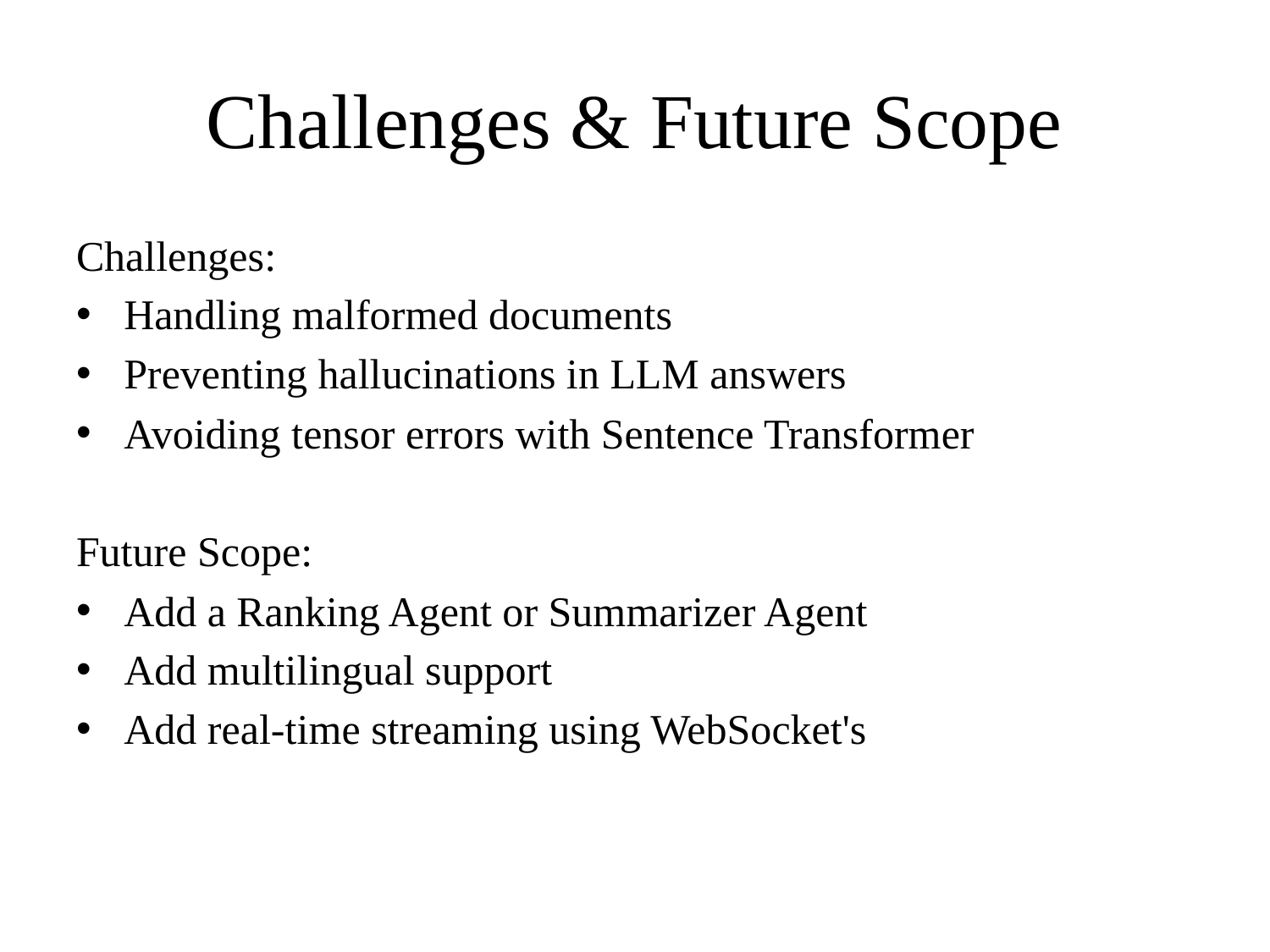

# Challenges & Future Scope
Challenges:
Handling malformed documents
Preventing hallucinations in LLM answers
Avoiding tensor errors with Sentence Transformer

Future Scope:
Add a Ranking Agent or Summarizer Agent
Add multilingual support
Add real-time streaming using WebSocket's